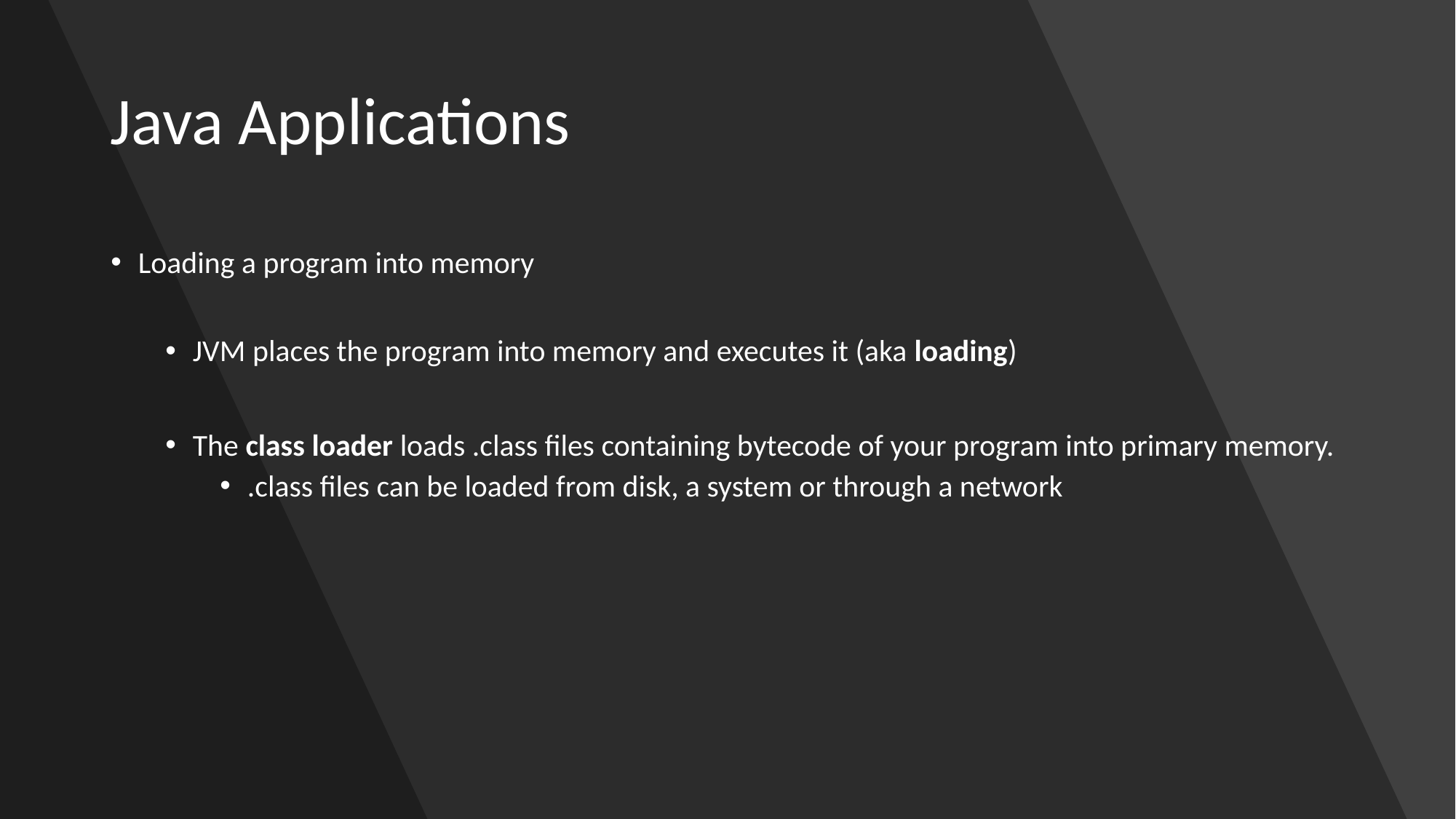

# Java Applications
Loading a program into memory

JVM places the program into memory and executes it (aka loading)

The class loader loads .class files containing bytecode of your program into primary memory.
.class files can be loaded from disk, a system or through a network